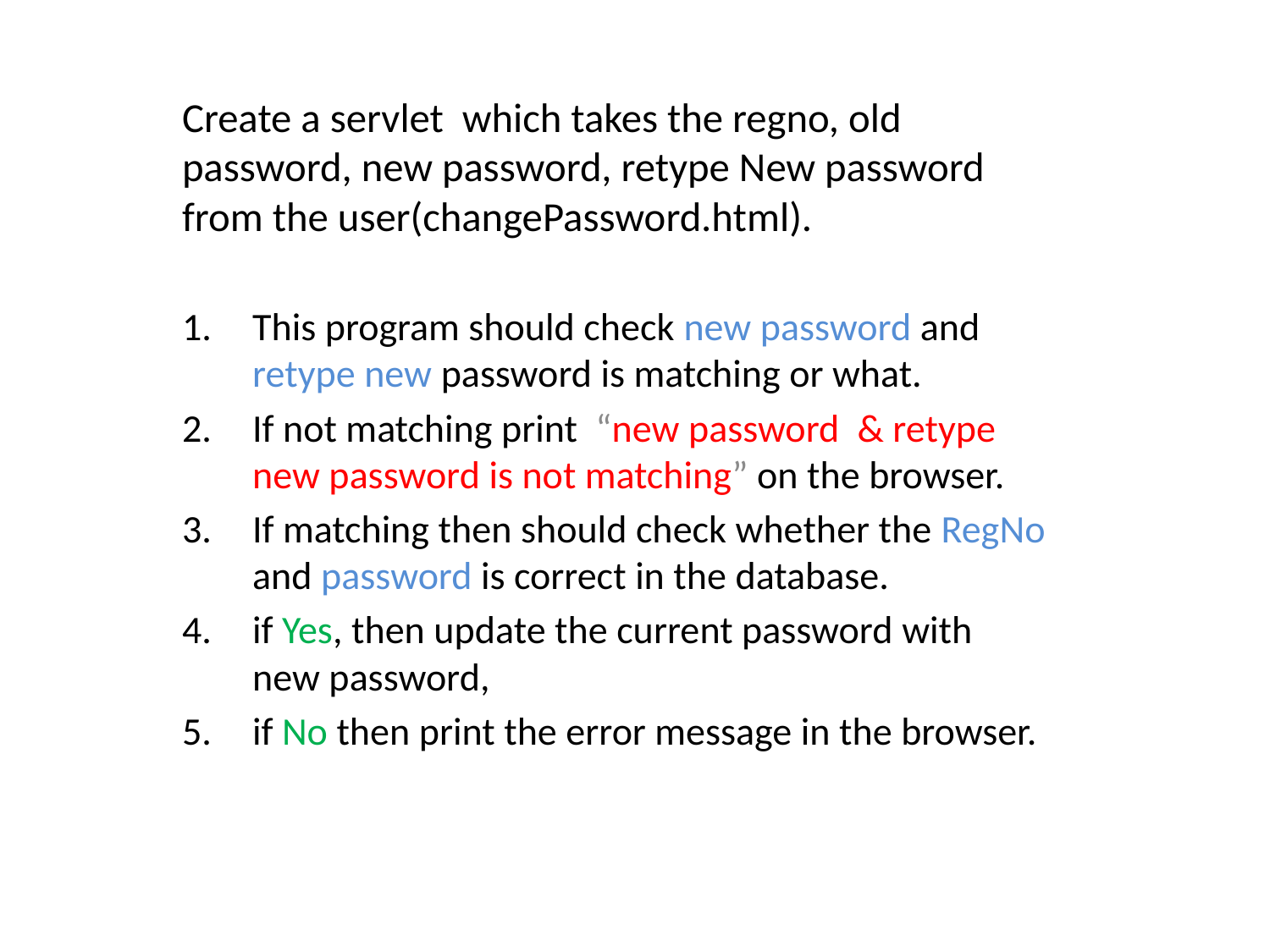

Create a servlet  which takes the regno, old password, new password, retype New password from the user(changePassword.html).

This program should check new password and retype new password is matching or what.
If not matching print  “new password  & retype new password is not matching” on the browser.
If matching then should check whether the RegNo and password is correct in the database.
if Yes, then update the current password with new password,
if No then print the error message in the browser.